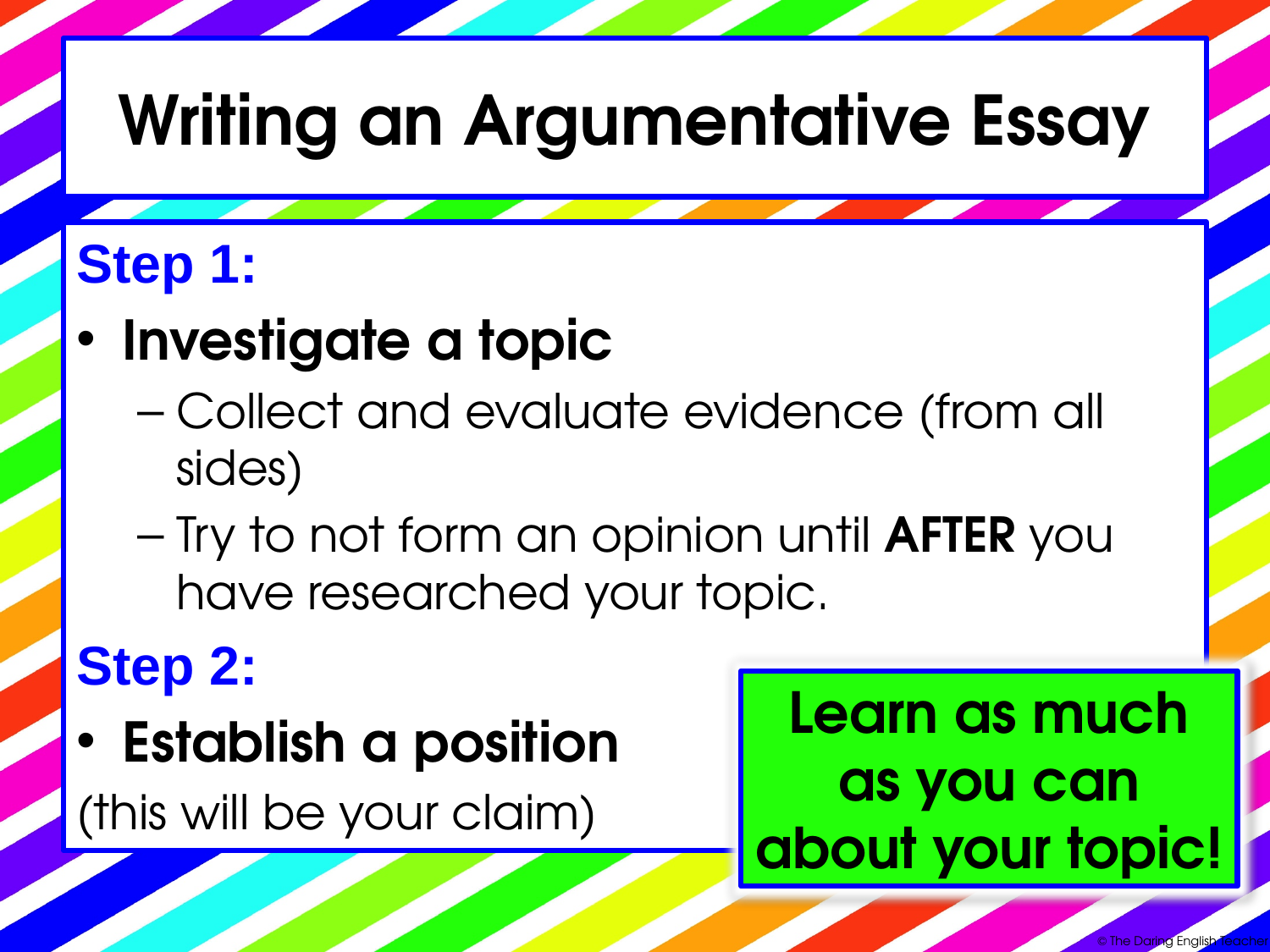

# Writing an Argumentative Essay
Step 1:
Investigate a topic
Collect and evaluate evidence (from all sides)
Try to not form an opinion until AFTER you have researched your topic.
Step 2:
Establish a position
(this will be your claim)
Learn as much as you can about your topic!